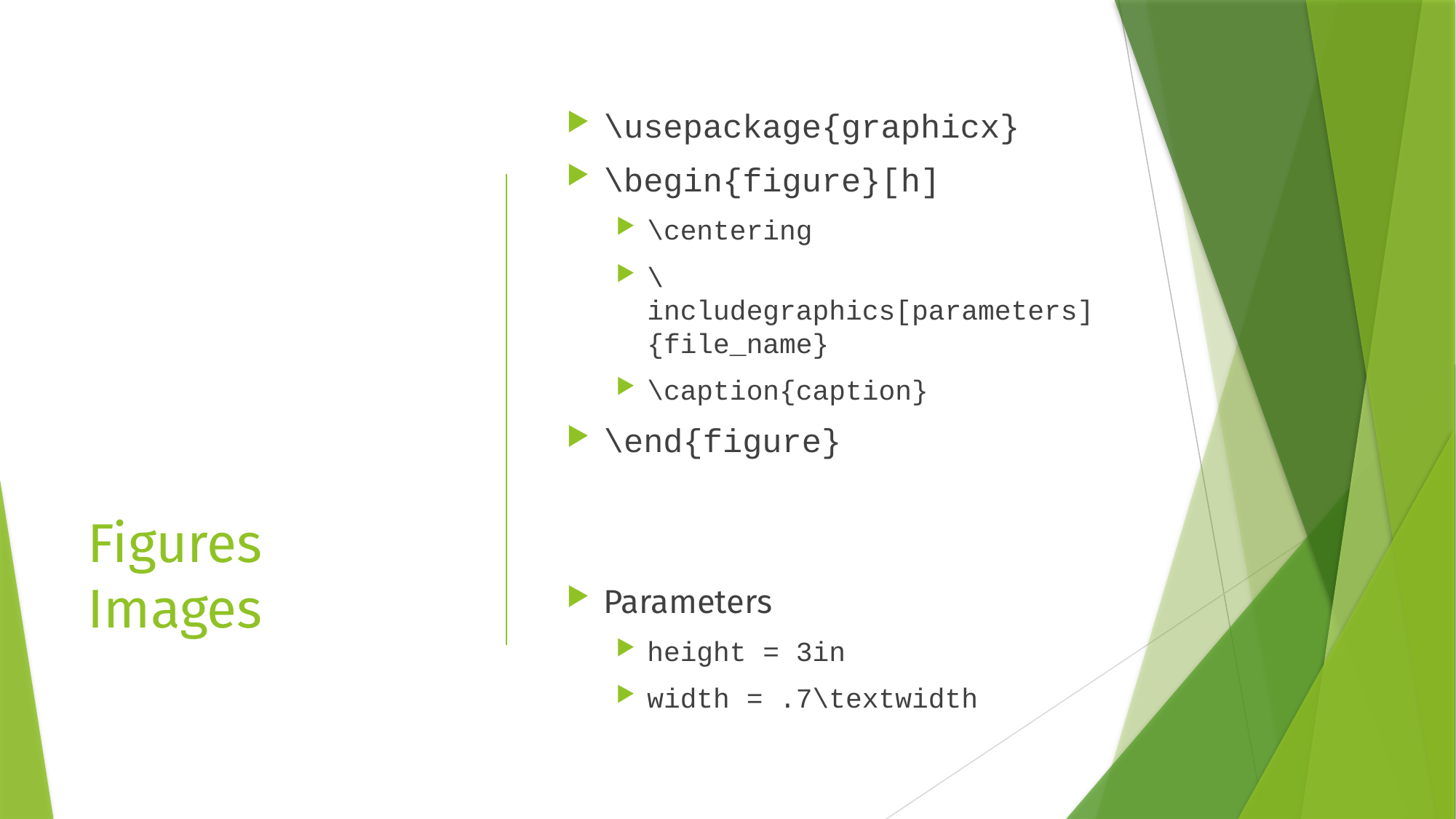

# Figures Images
\usepackage{graphicx}
\begin{figure}[h]
\centering
\includegraphics[parameters]{file_name}
\caption{caption}
\end{figure}

Parameters
height = 3in
width = .7\textwidth